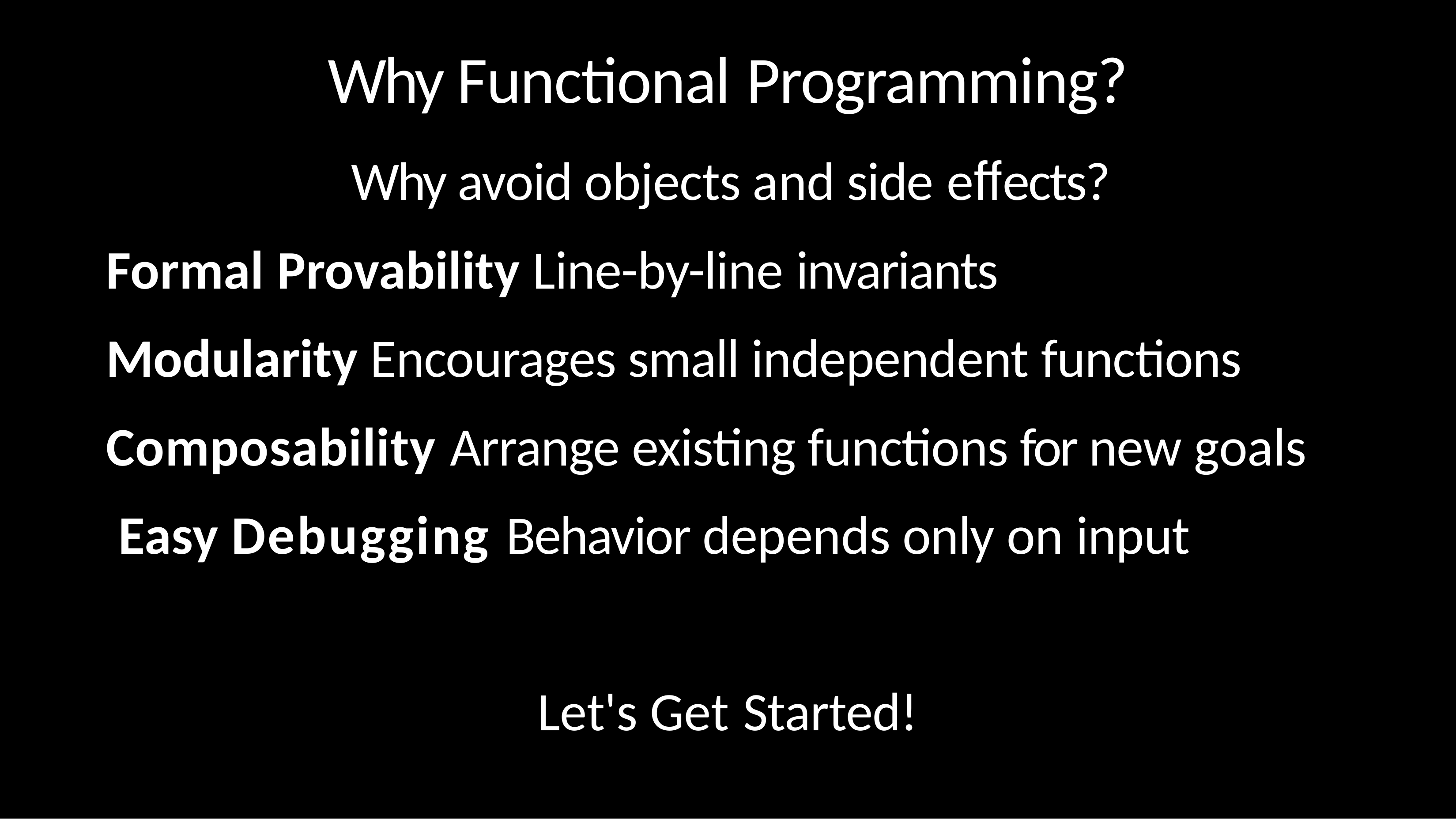

# Why Functional Programming?
Why avoid objects and side eﬀects?
Formal Provability Line-by-line invariants
Modularity Encourages small independent functions  Composability Arrange existing functions for new goals  Easy Debugging Behavior depends only on input

Let's Get Started!